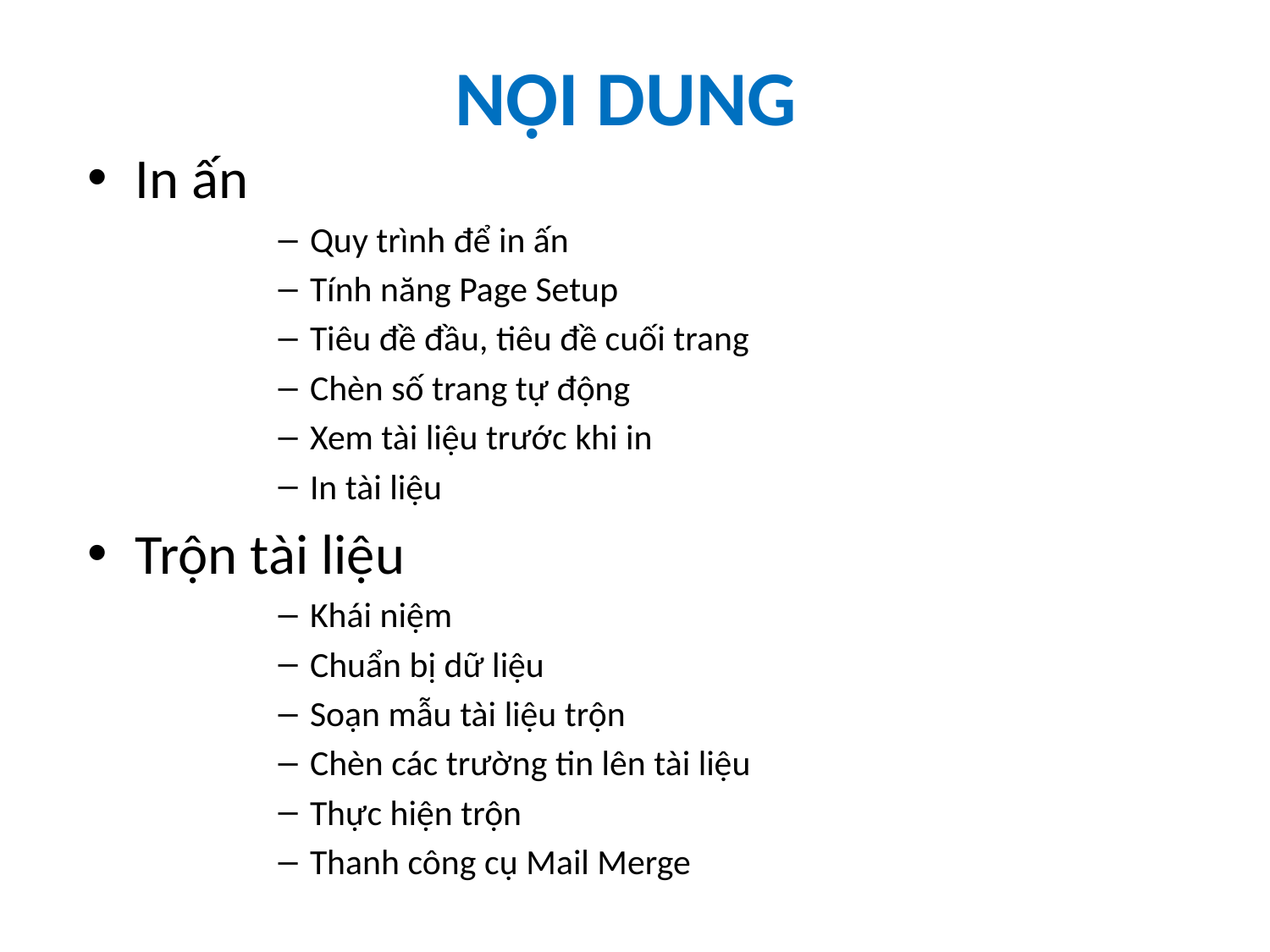

# NỘI DUNG
In ấn
Quy trình để in ấn
Tính năng Page Setup
Tiêu đề đầu, tiêu đề cuối trang
Chèn số trang tự động
Xem tài liệu trước khi in
In tài liệu
Trộn tài liệu
Khái niệm
Chuẩn bị dữ liệu
Soạn mẫu tài liệu trộn
Chèn các trường tin lên tài liệu
Thực hiện trộn
Thanh công cụ Mail Merge